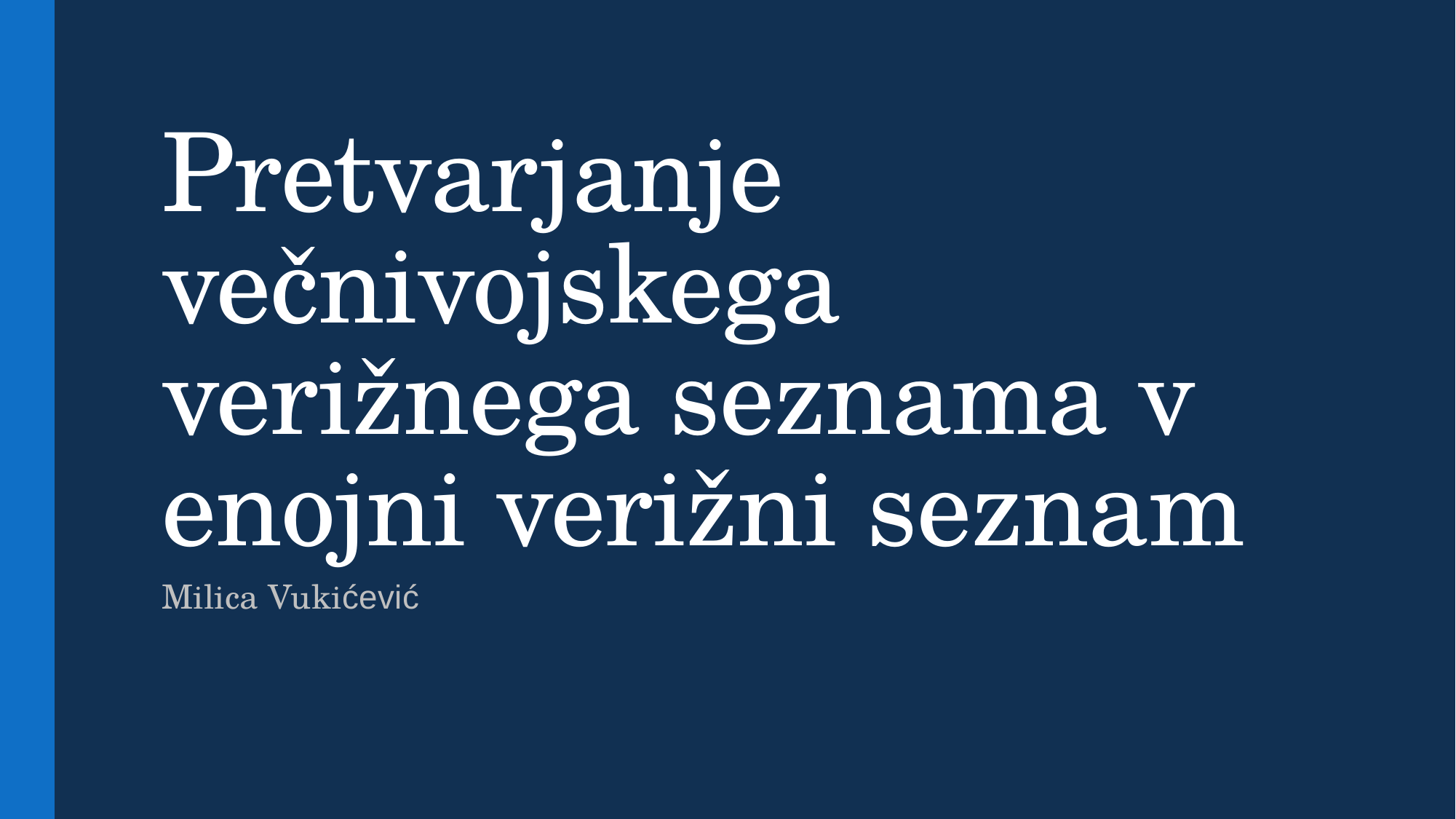

# Pretvarjanje večnivojskega verižnega seznama v enojni verižni seznam
Milica Vukićević